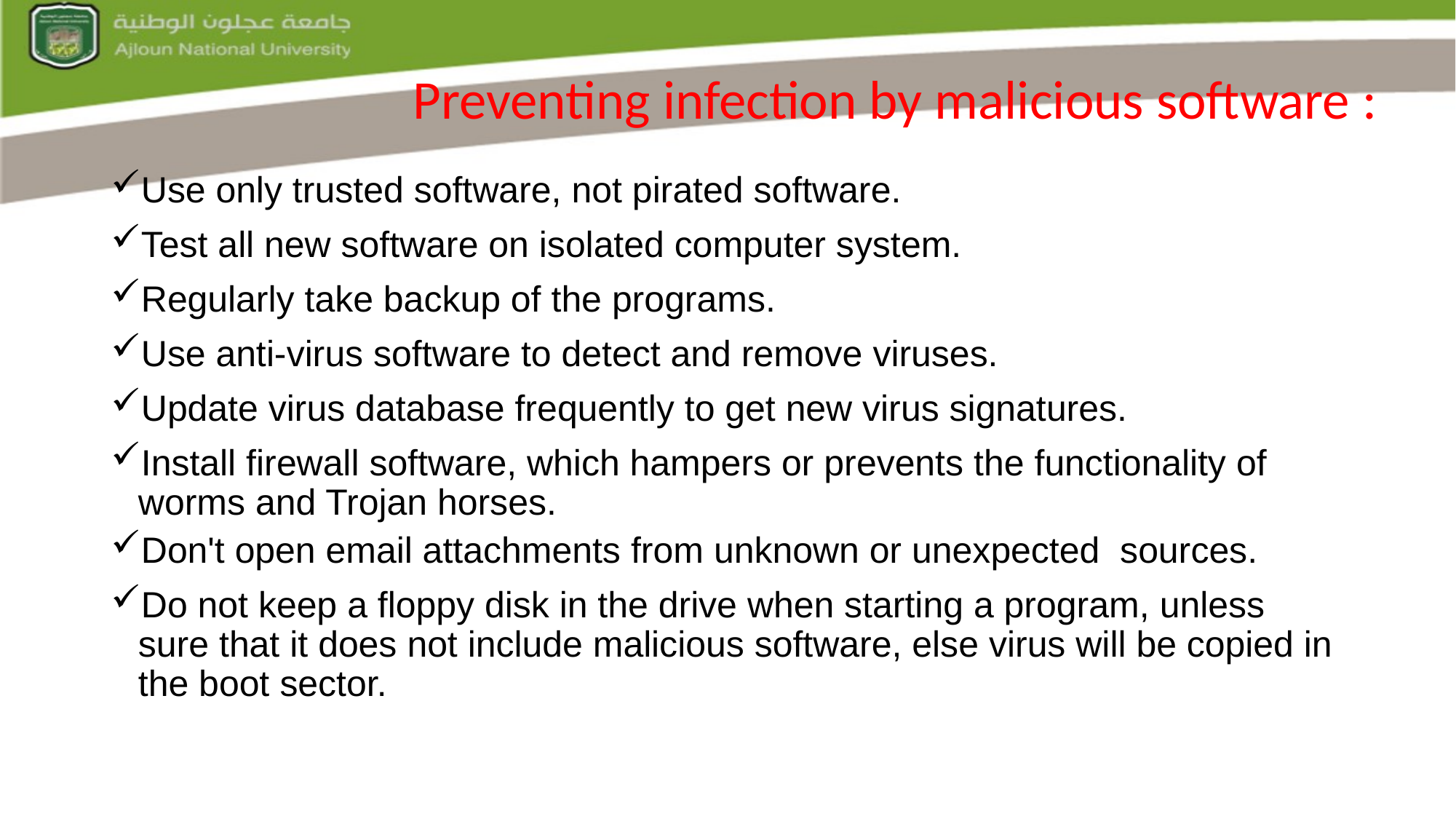

Preventing infection by malicious software :

Use only trusted software, not pirated software.
Test all new software on isolated computer system.
Regularly take backup of the programs.
Use anti-virus software to detect and remove viruses.
Update virus database frequently to get new virus signatures.
Install firewall software, which hampers or prevents the functionality of worms and Trojan horses.
Don't open email attachments from unknown or unexpected  sources.
Do not keep a floppy disk in the drive when starting a program, unless sure that it does not include malicious software, else virus will be copied in the boot sector.